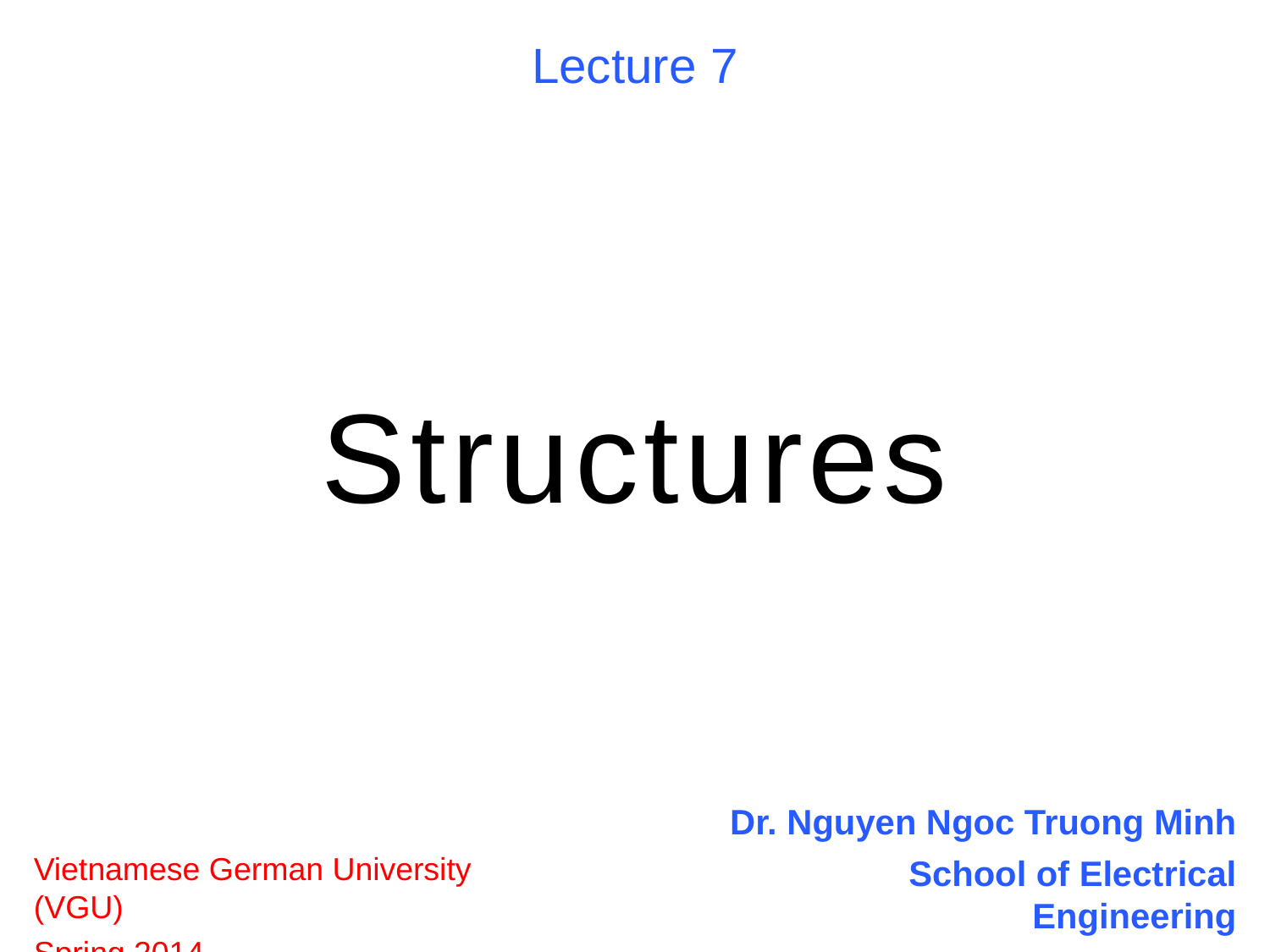

Lecture 7
# Structures
Dr. Nguyen Ngoc Truong Minh
School of Electrical Engineering
Vietnamese German University (VGU)
Spring 2014